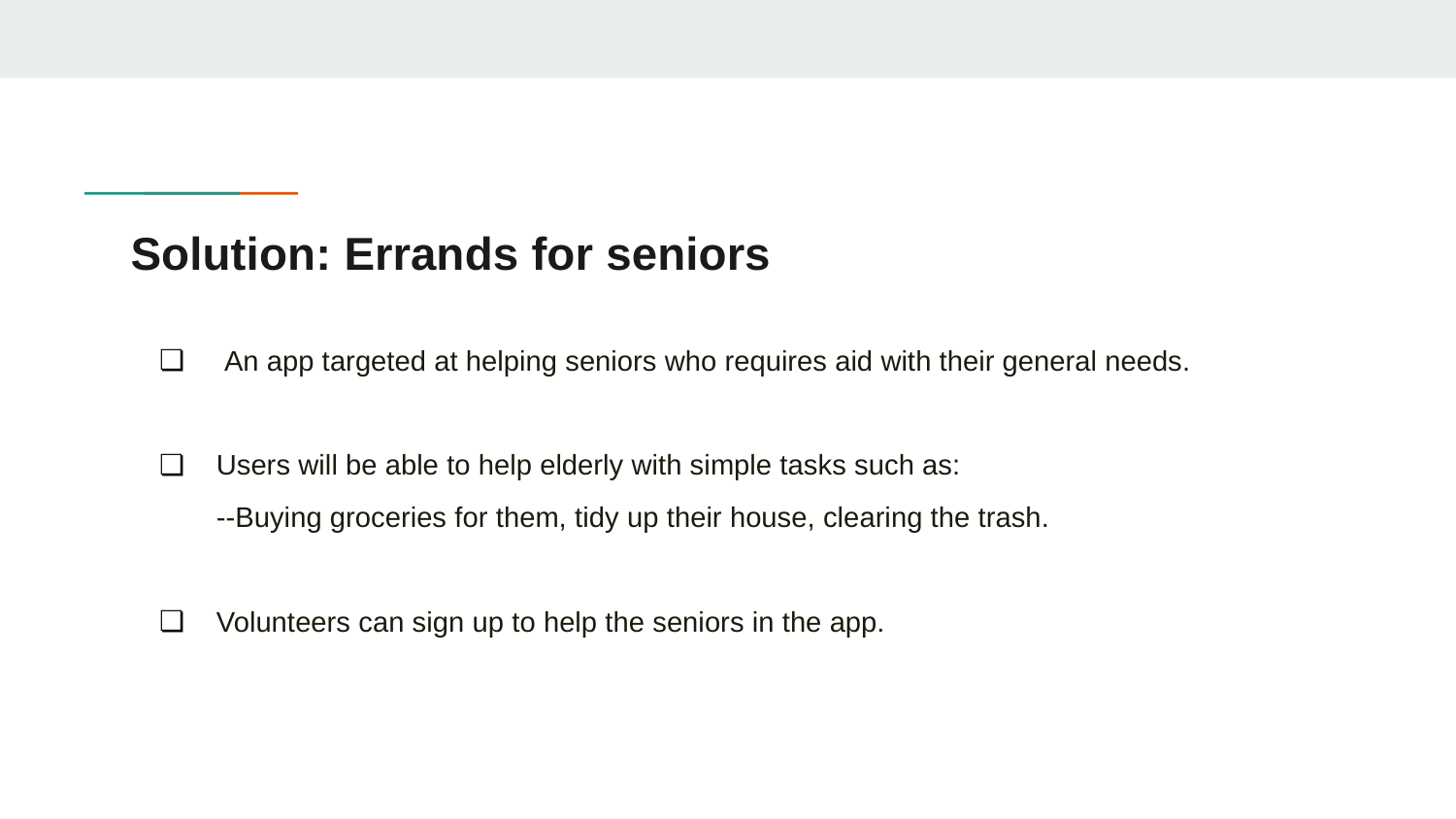

# Solution: Errands for seniors
 An app targeted at helping seniors who requires aid with their general needs.

Users will be able to help elderly with simple tasks such as:
--Buying groceries for them, tidy up their house, clearing the trash.

Volunteers can sign up to help the seniors in the app.